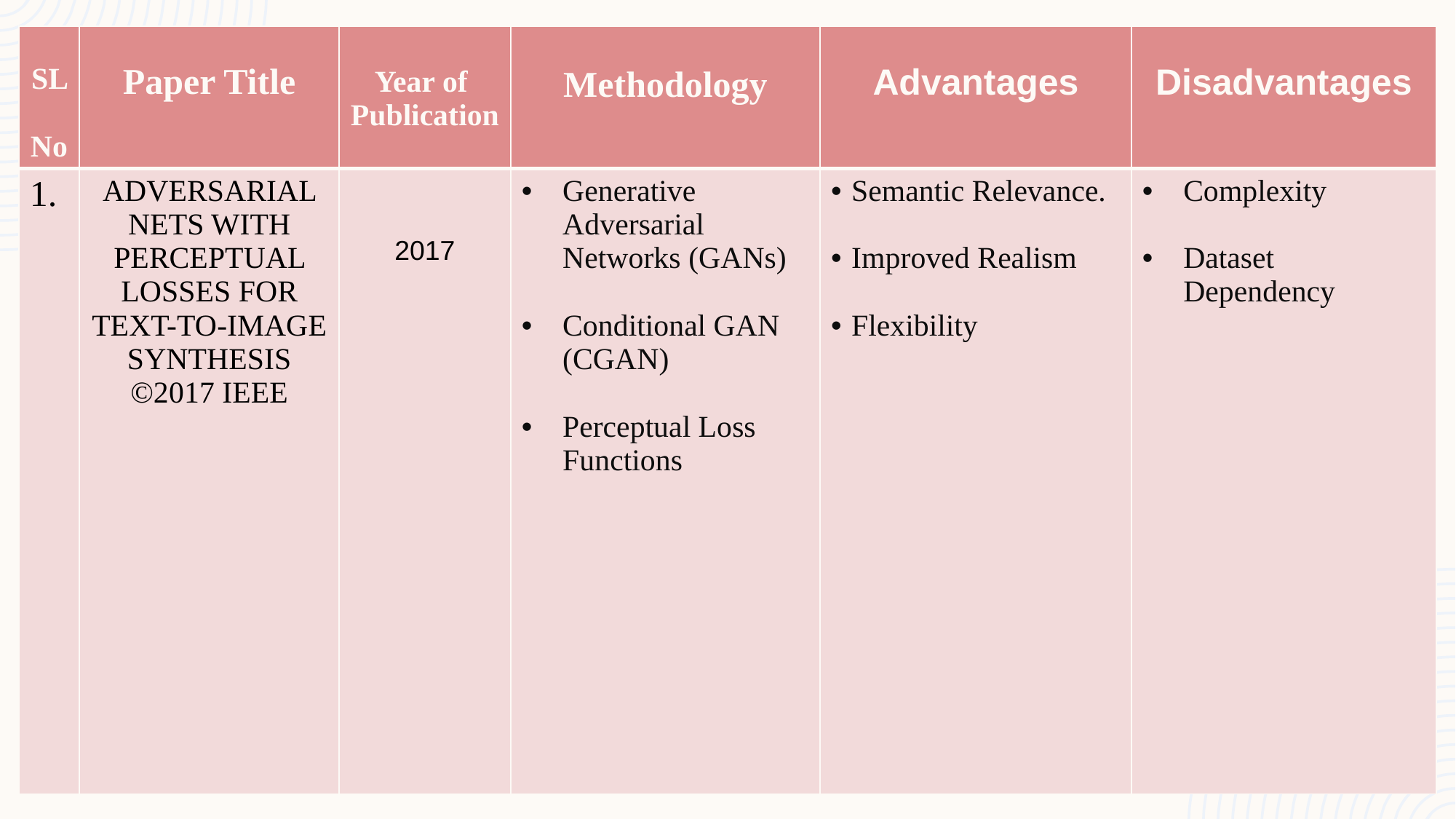

| SL No | Paper Title | Year of  Publication | Methodology | Advantages | Disadvantages |
| --- | --- | --- | --- | --- | --- |
| 1. | ADVERSARIAL NETS WITH PERCEPTUAL LOSSES FOR TEXT-TO-IMAGE SYNTHESIS ©2017 IEEE | 2017 | Generative Adversarial Networks (GANs) Conditional GAN (CGAN) Perceptual Loss Functions | Semantic Relevance. Improved Realism Flexibility | Complexity Dataset Dependency |